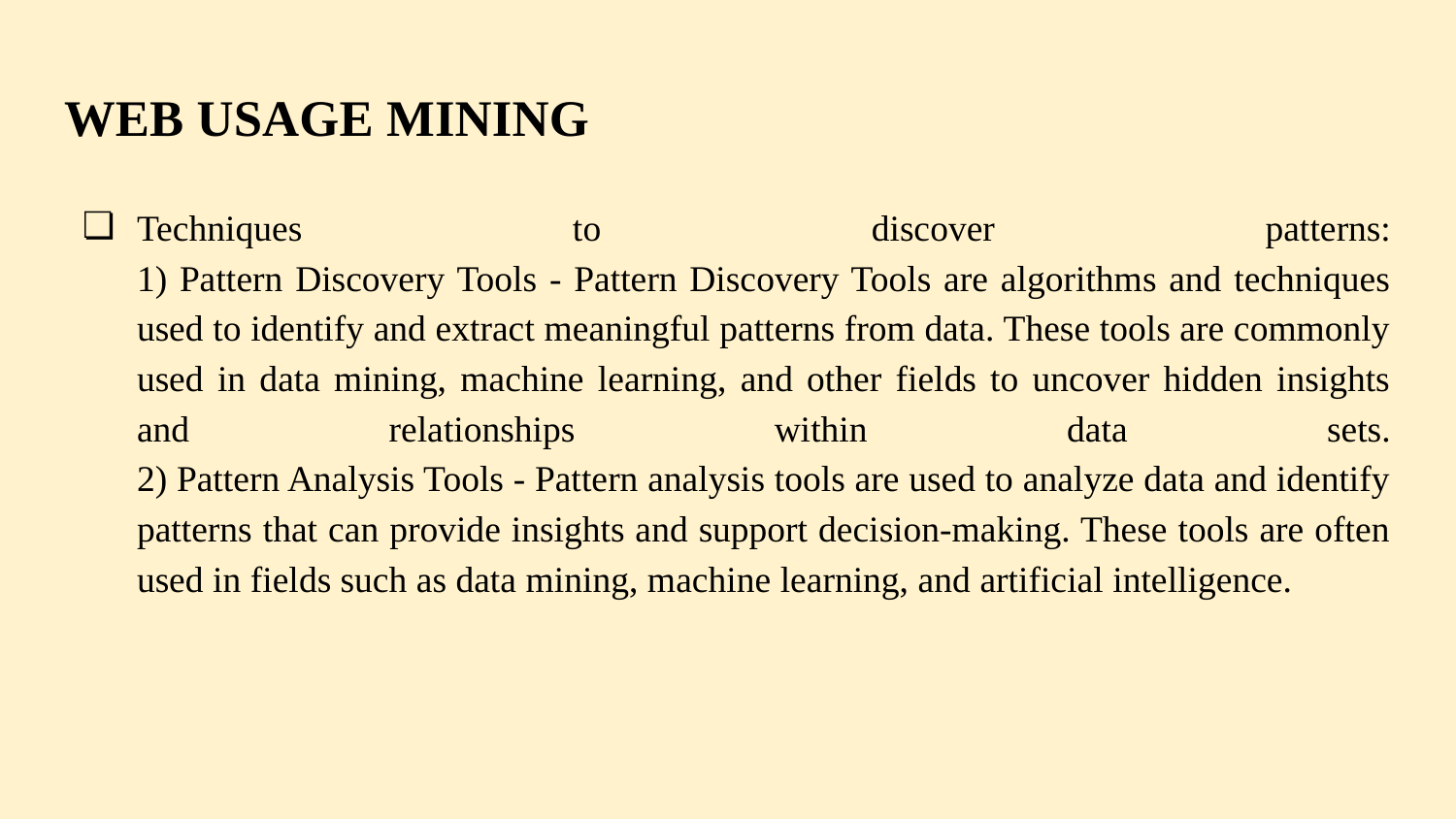

# WEB USAGE MINING

Techniques to discover patterns:
1) Pattern Discovery Tools - Pattern Discovery Tools are algorithms and techniques used to identify and extract meaningful patterns from data. These tools are commonly used in data mining, machine learning, and other fields to uncover hidden insights and relationships within data sets.
2) Pattern Analysis Tools - Pattern analysis tools are used to analyze data and identify patterns that can provide insights and support decision-making. These tools are often used in fields such as data mining, machine learning, and artificial intelligence.